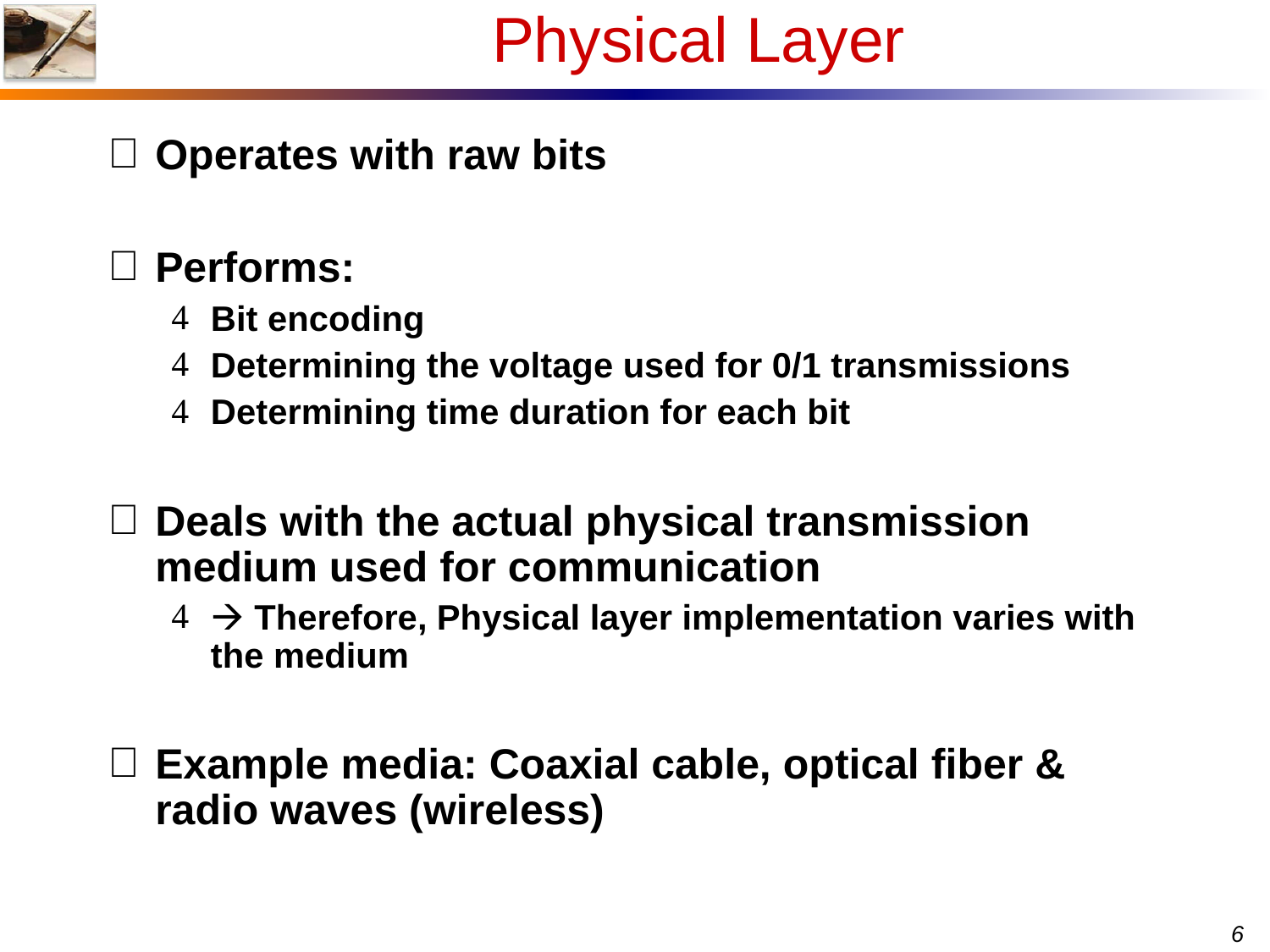

Physical Layer
Operates with raw bits

Performs:
Bit encoding
Determining the voltage used for 0/1 transmissions
Determining time duration for each bit

Deals with the actual physical transmission medium used for communication
🡪 Therefore, Physical layer implementation varies with the medium

Example media: Coaxial cable, optical fiber & radio waves (wireless)